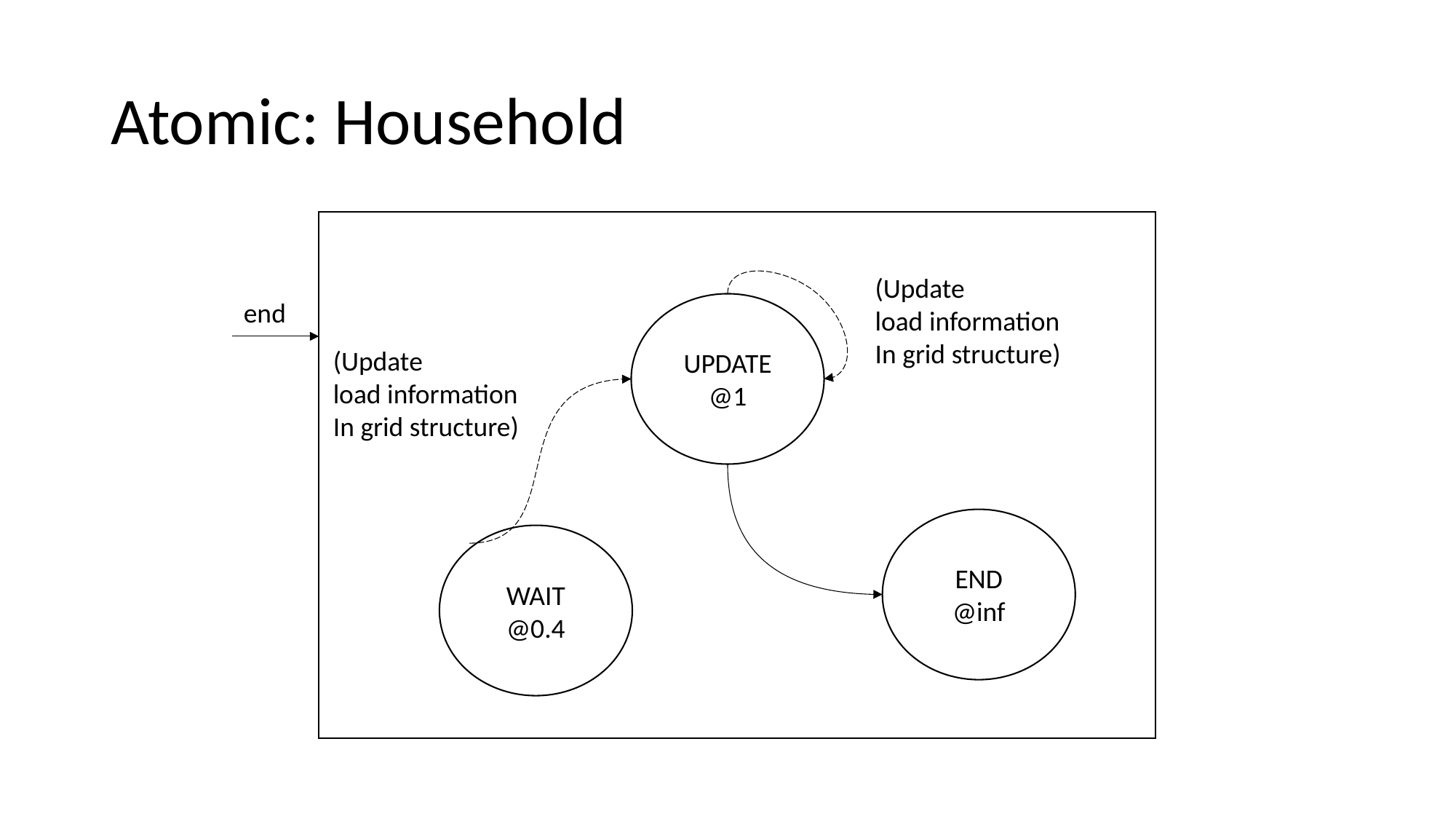

# Atomic: Household

(Update
load information
In grid structure)
end
UPDATE
@1
(Update
load information
In grid structure)
END
@inf
WAIT
@0.4